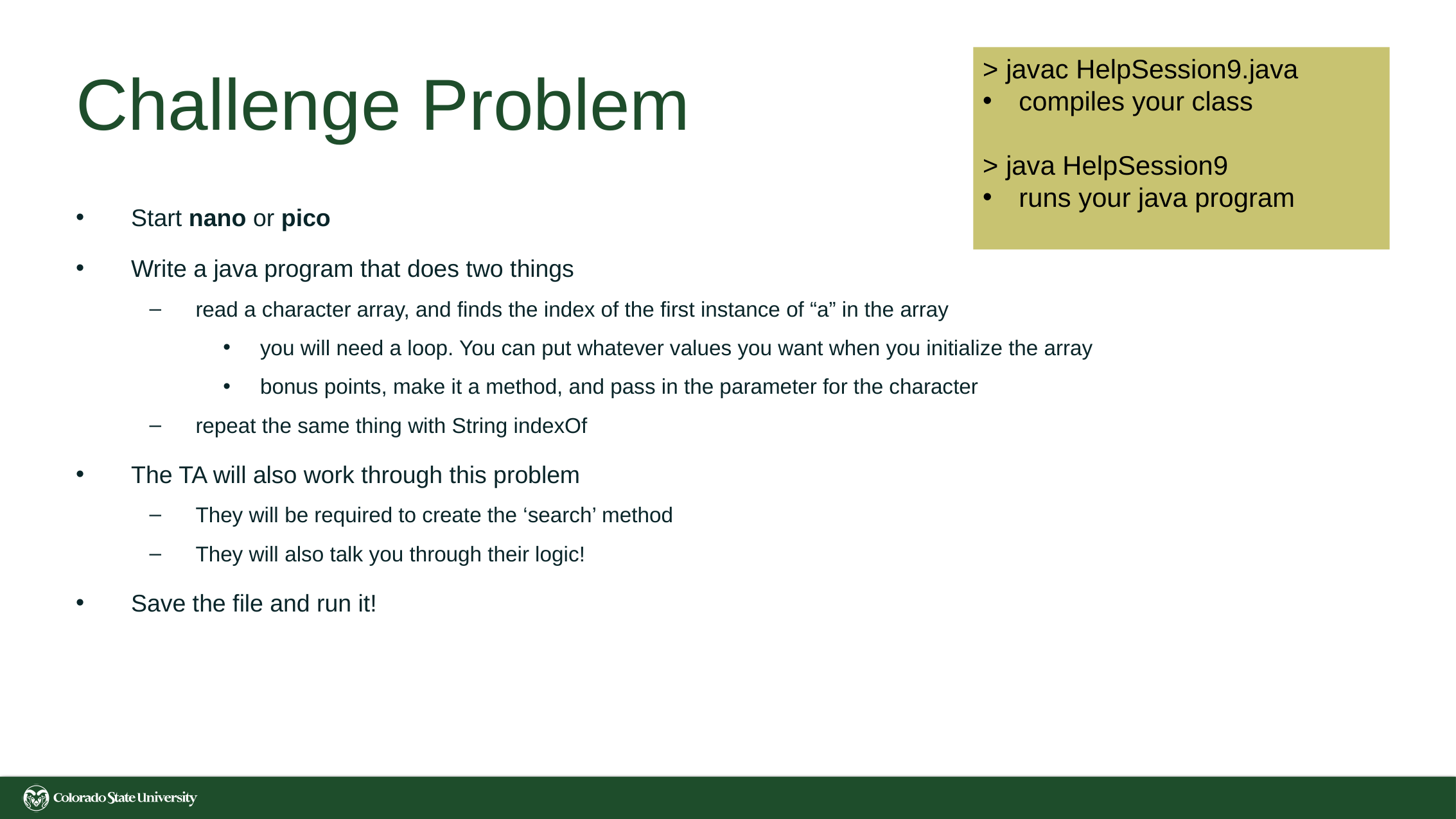

# Challenge Problem
> javac HelpSession9.java
compiles your class
> java HelpSession9
runs your java program

Start nano or pico
Write a java program that does two things
read a character array, and finds the index of the first instance of “a” in the array
you will need a loop. You can put whatever values you want when you initialize the array
bonus points, make it a method, and pass in the parameter for the character
repeat the same thing with String indexOf
The TA will also work through this problem
They will be required to create the ‘search’ method
They will also talk you through their logic!
Save the file and run it!